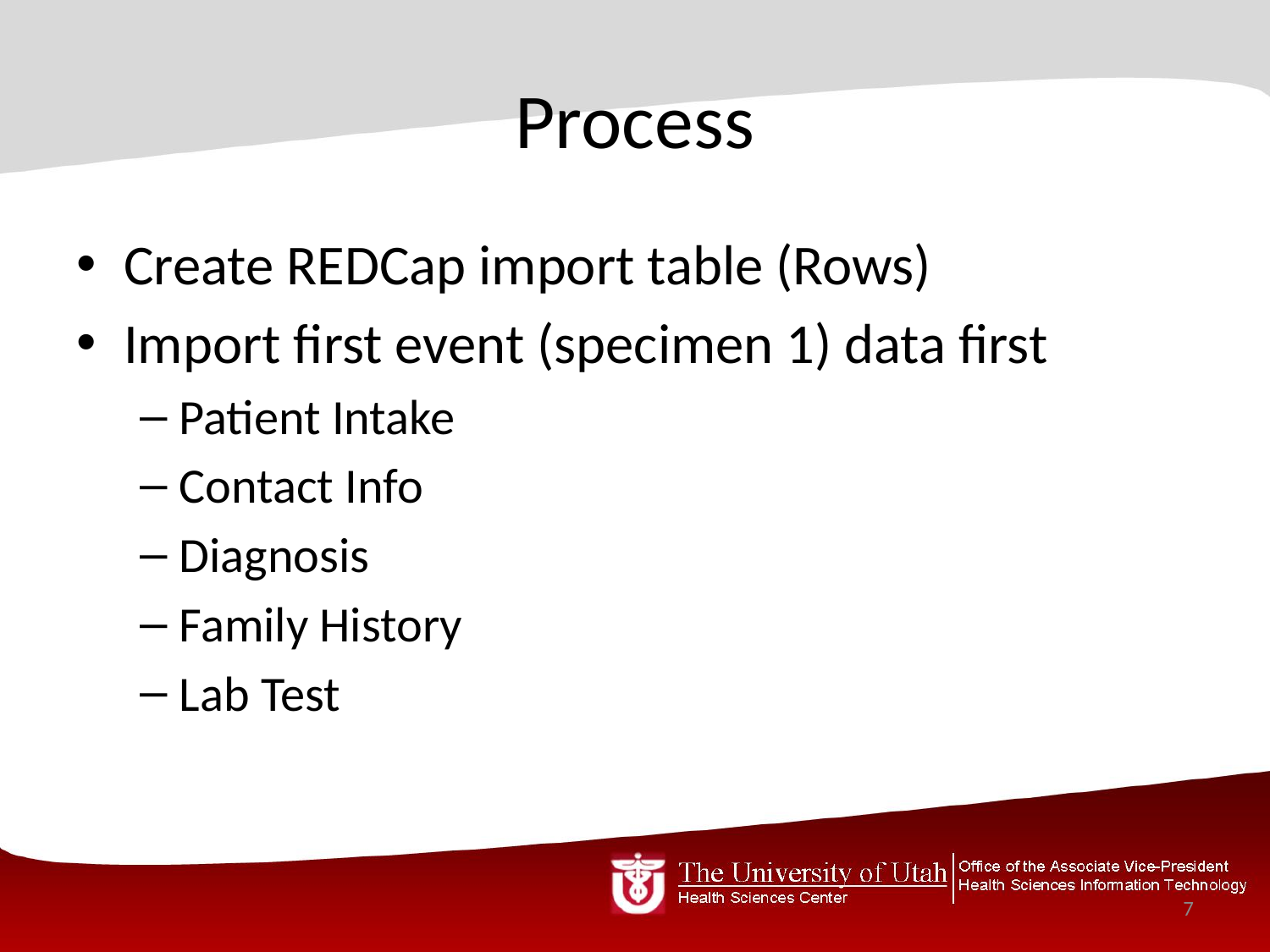

# Process
Create REDCap import table (Rows)
Import first event (specimen 1) data first
Patient Intake
Contact Info
Diagnosis
Family History
Lab Test

7